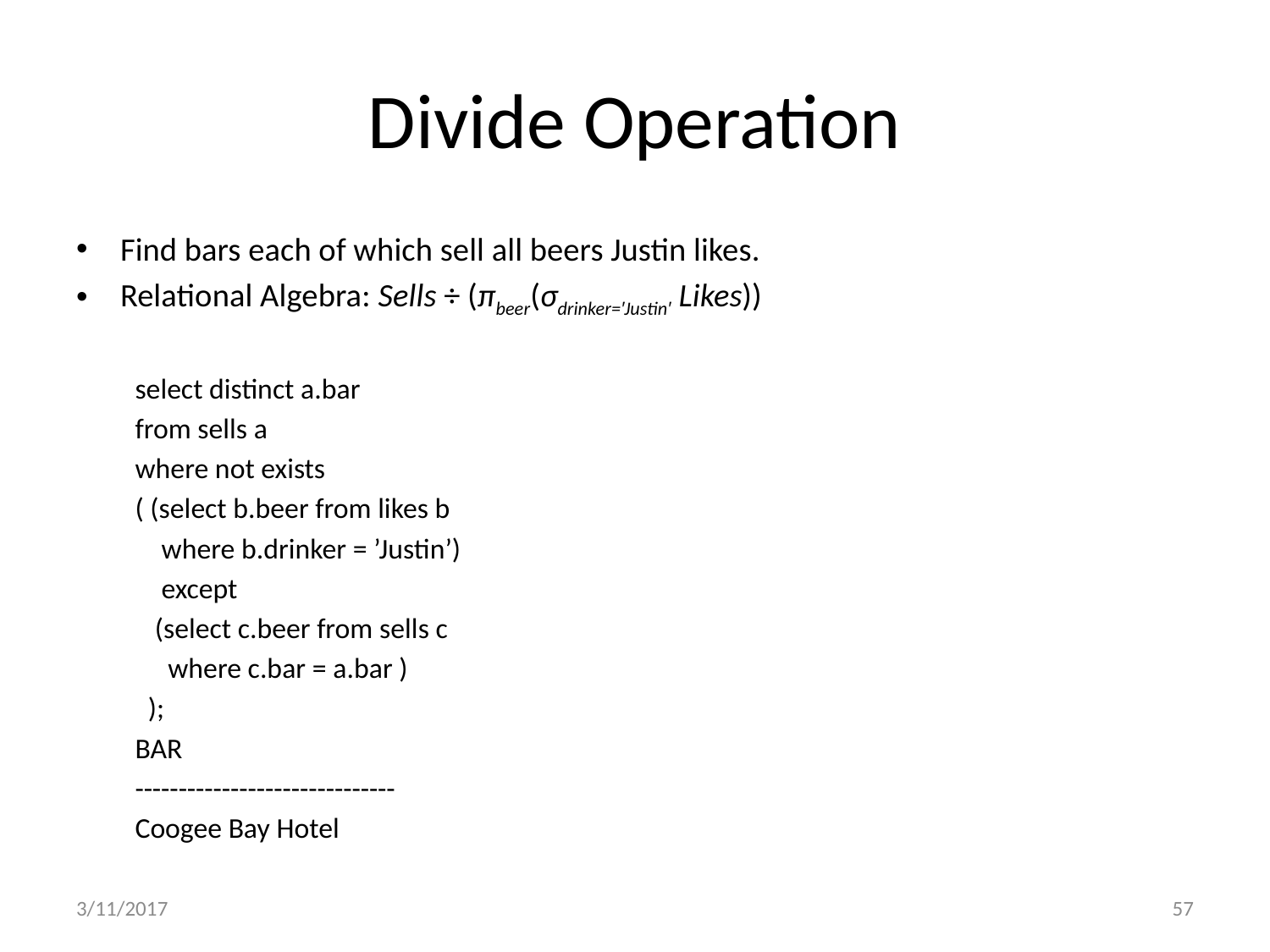

# Divide Operation
Find bars each of which sell all beers Justin likes.
Relational Algebra: Sells ÷ (πbeer(σdrinker=′Justin′ Likes))

select distinct a.bar
from sells a
where not exists
	( (select b.beer from likes b
	    where b.drinker = ’Justin’)
	    except
	   (select c.beer from sells c
	     where c.bar = a.bar )
	  );
BAR
------------------------------
Coogee Bay Hotel
3/11/2017
57